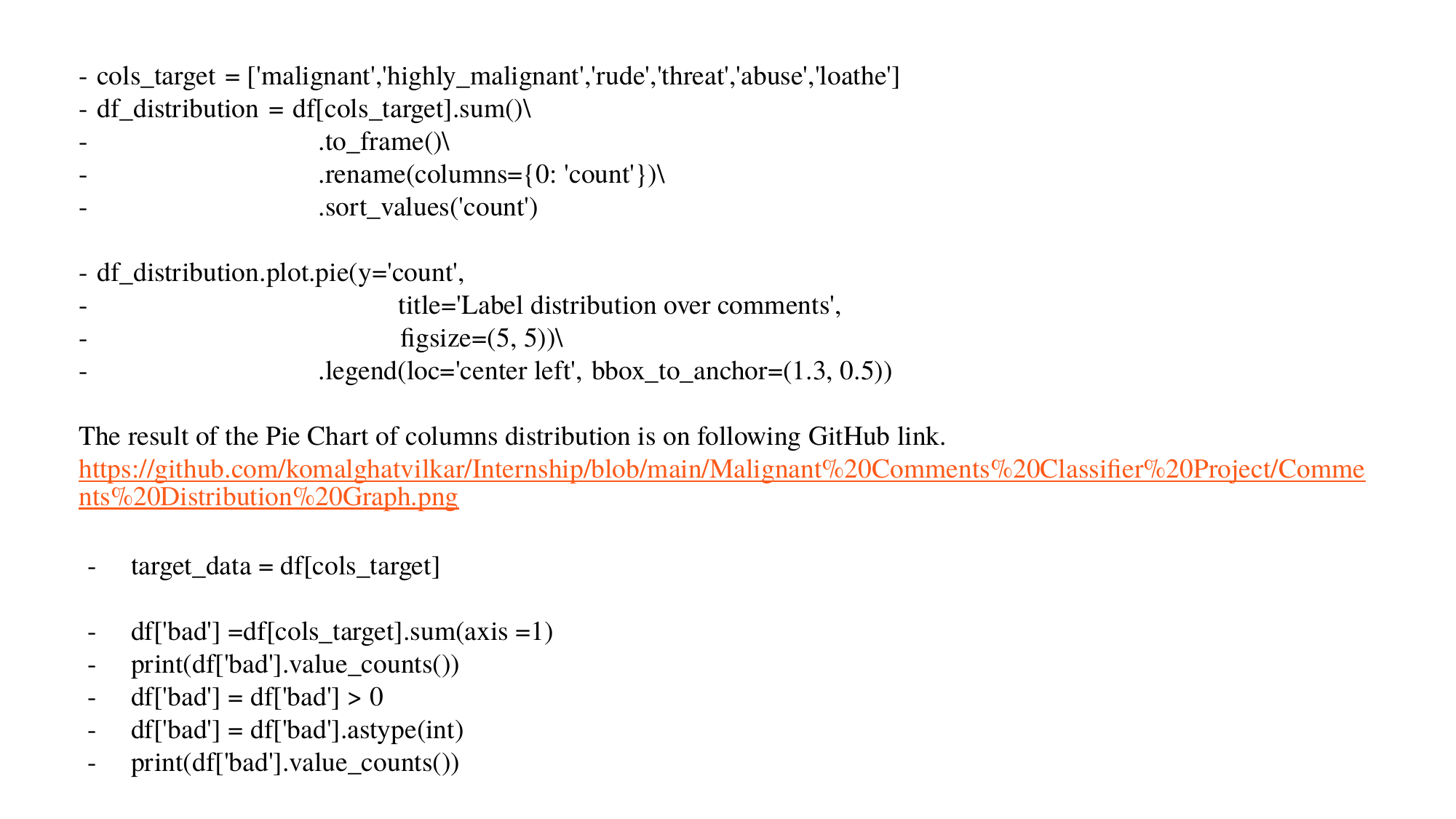

- cols_target = ['malignant','highly_malignant','rude','threat','abuse','loathe']​
- df_distribution = df[cols_target].sum()\​
-                             .to_frame()\​
-                             .rename(columns={0: 'count'})\​
-                             .sort_values('count')​
​
- df_distribution.plot.pie(y='count',​
-                                       title='Label distribution over comments',​
-                                       figsize=(5, 5))\​
-                             .legend(loc='center left', bbox_to_anchor=(1.3, 0.5))​
​
The result of the Pie Chart of columns distribution is on following GitHub link.​
https://github.com/komalghatvilkar/Internship/blob/main/Malignant%20Comments%20Classifier%20Project/Comments%20Distribution%20Graph.png

 -    target_data = df[cols_target]

 -    df['bad'] =df[cols_target].sum(axis =1)
 -    print(df['bad'].value_counts())
 -    df['bad'] = df['bad'] > 0
 -    df['bad'] = df['bad'].astype(int)
 -    print(df['bad'].value_counts())